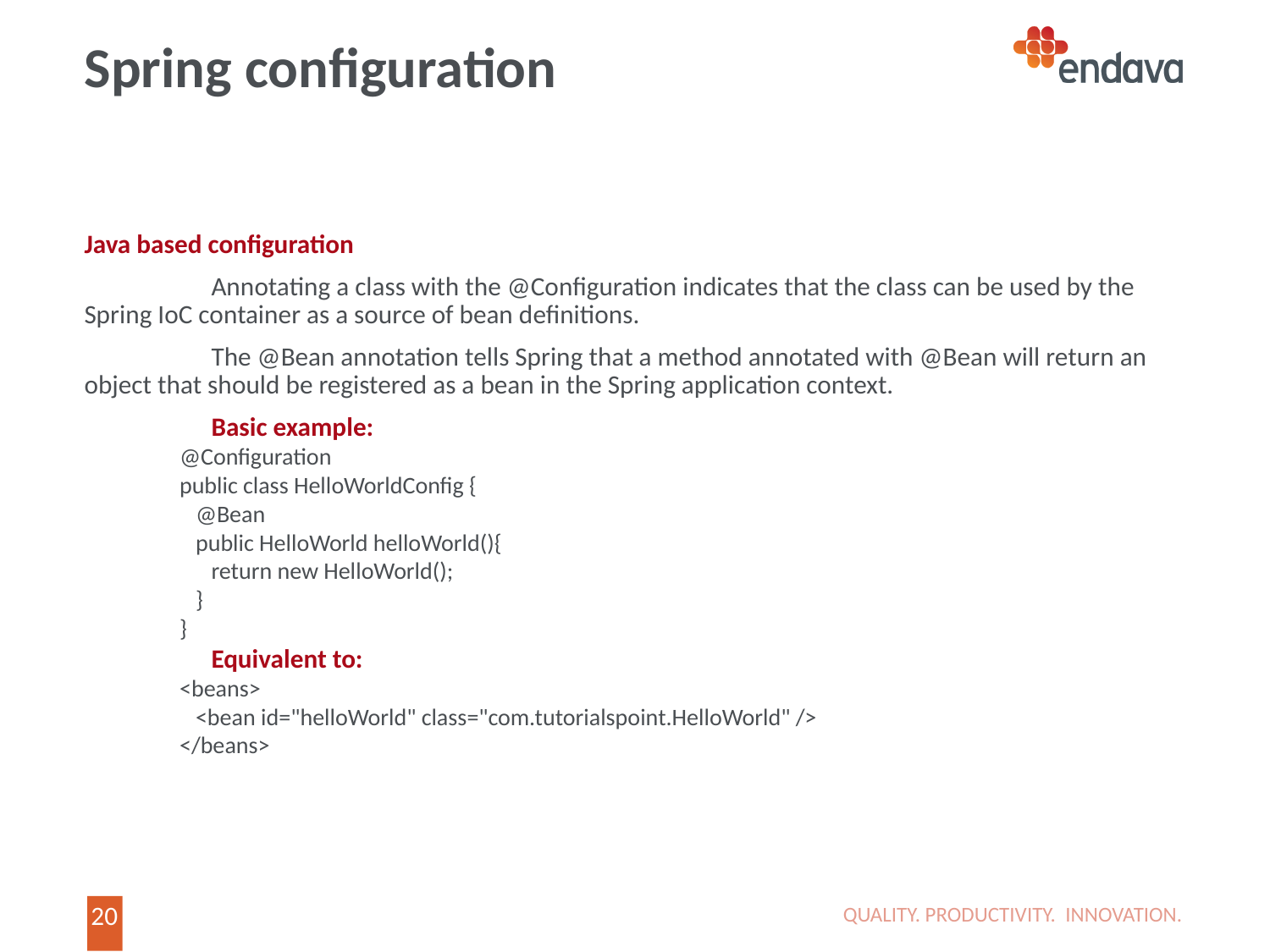

# Spring configuration
Java based configuration
	Annotating a class with the @Configuration indicates that the class can be used by the Spring IoC container as a source of bean definitions.
	The @Bean annotation tells Spring that a method annotated with @Bean will return an object that should be registered as a bean in the Spring application context.
	Basic example:
@Configuration
public class HelloWorldConfig {
   @Bean
   public HelloWorld helloWorld(){
      return new HelloWorld();
   }
}
	Equivalent to:
<beans>
   <bean id="helloWorld" class="com.tutorialspoint.HelloWorld" />
</beans>
QUALITY. PRODUCTIVITY.  INNOVATION.